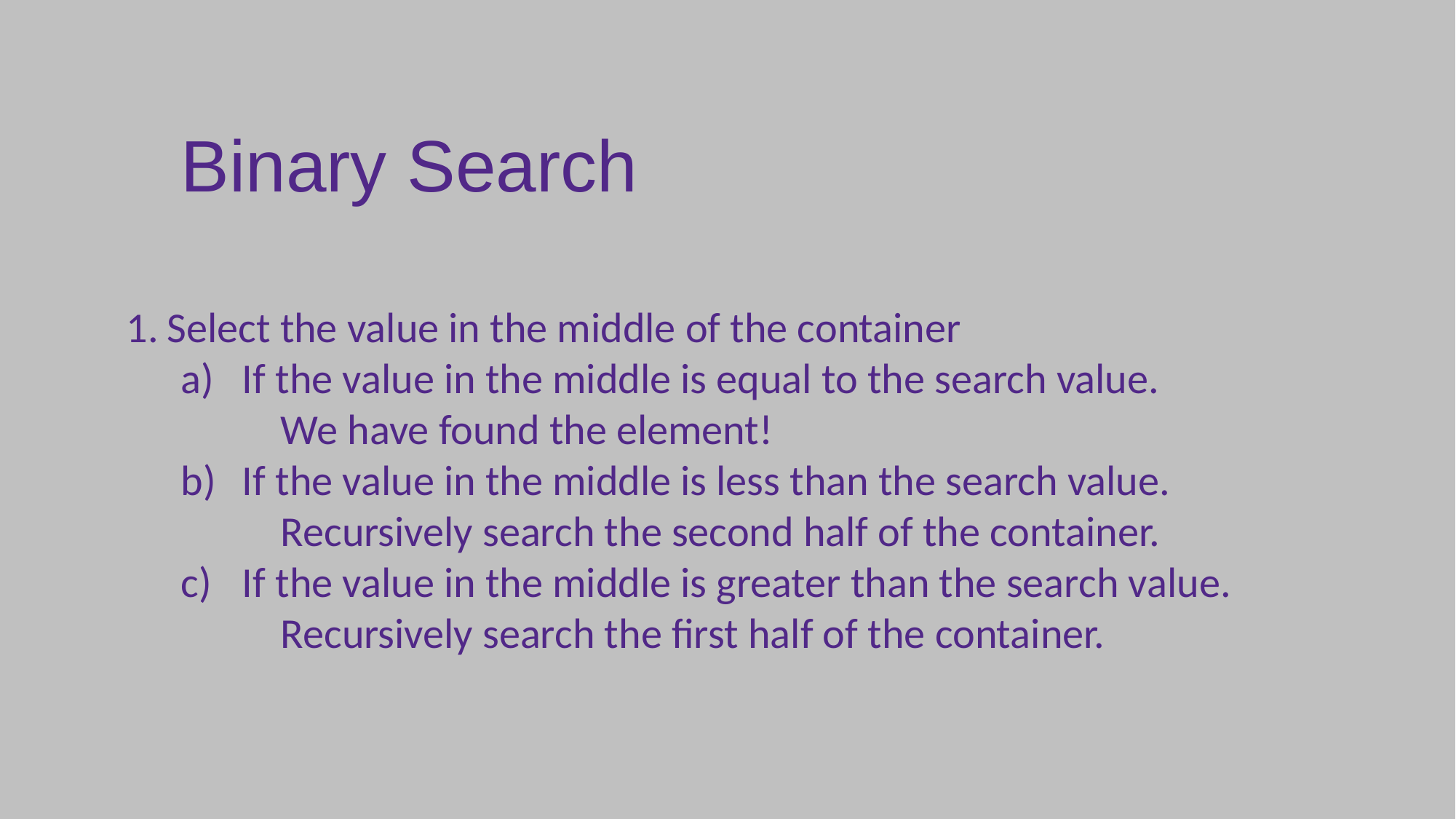

Binary Search
Select the value in the middle of the container
If the value in the middle is equal to the search value.
    We have found the element!
If the value in the middle is less than the search value.
    Recursively search the second half of the container.
If the value in the middle is greater than the search value.
    Recursively search the first half of the container.